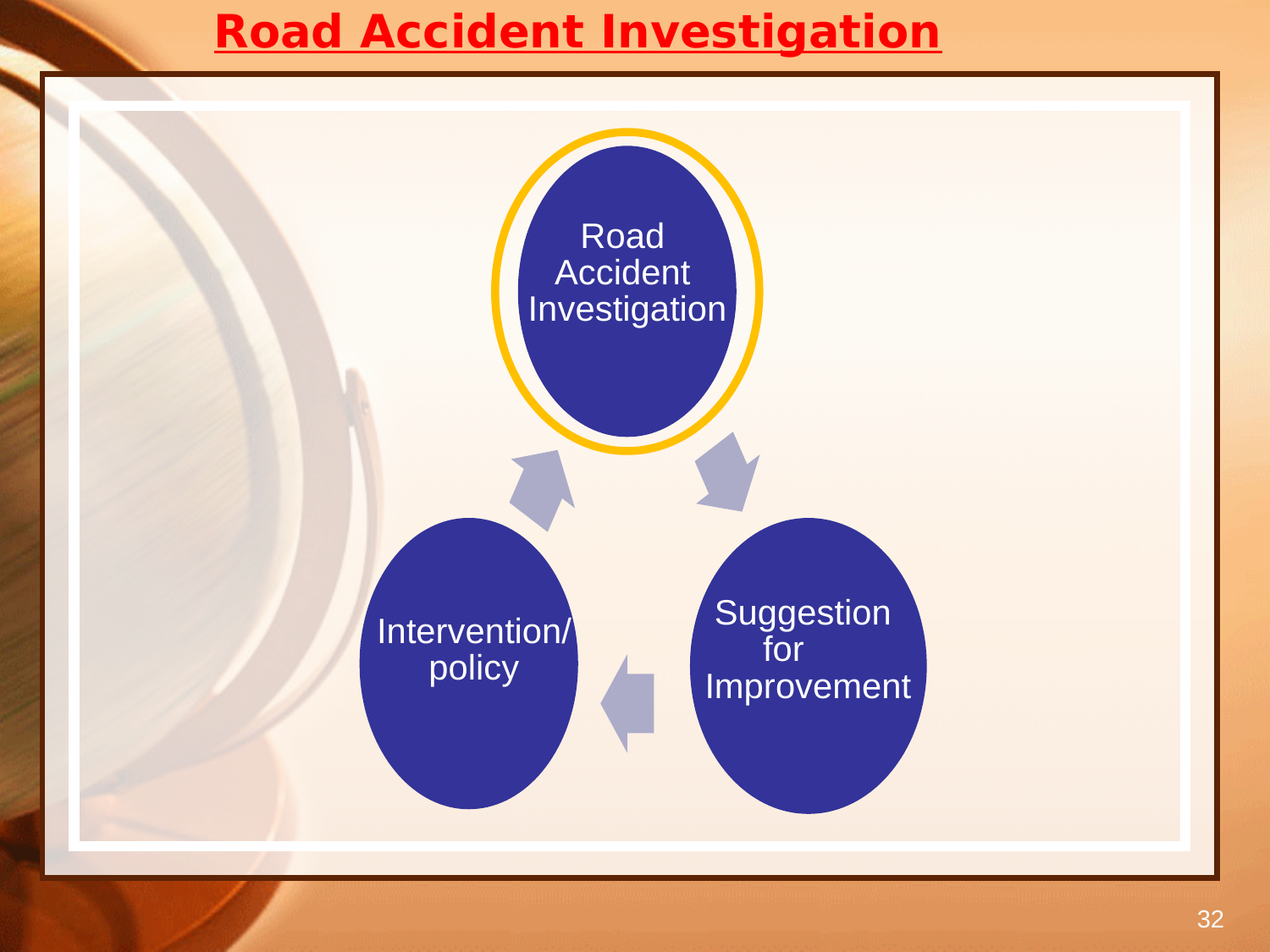

# Road Accident Investigation

Road  Accident  Investigation

Suggestion  for      Improvement
Intervention/policy

32